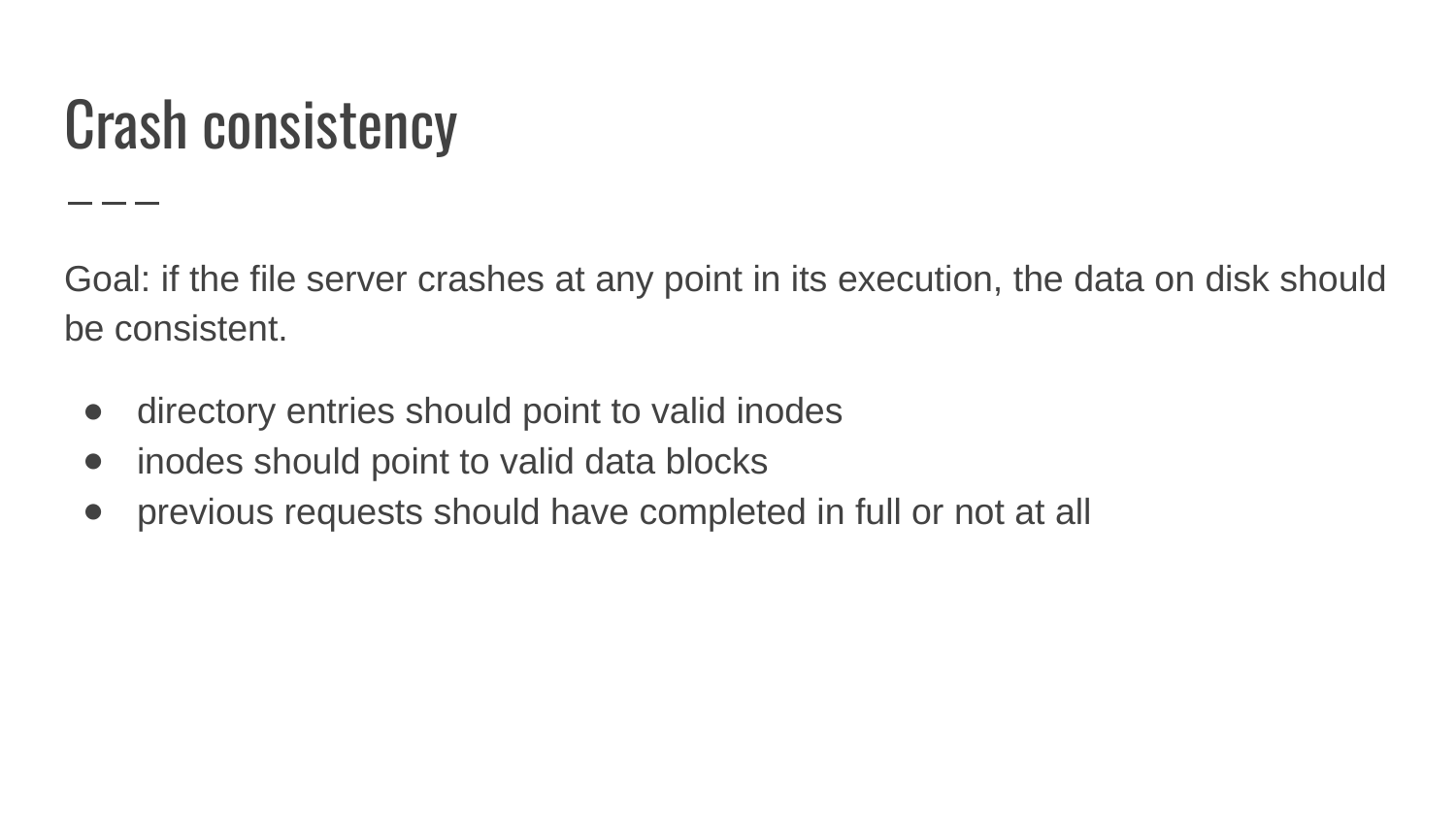

# Crash consistency
Goal: if the file server crashes at any point in its execution, the data on disk should be consistent.
directory entries should point to valid inodes
inodes should point to valid data blocks
previous requests should have completed in full or not at all